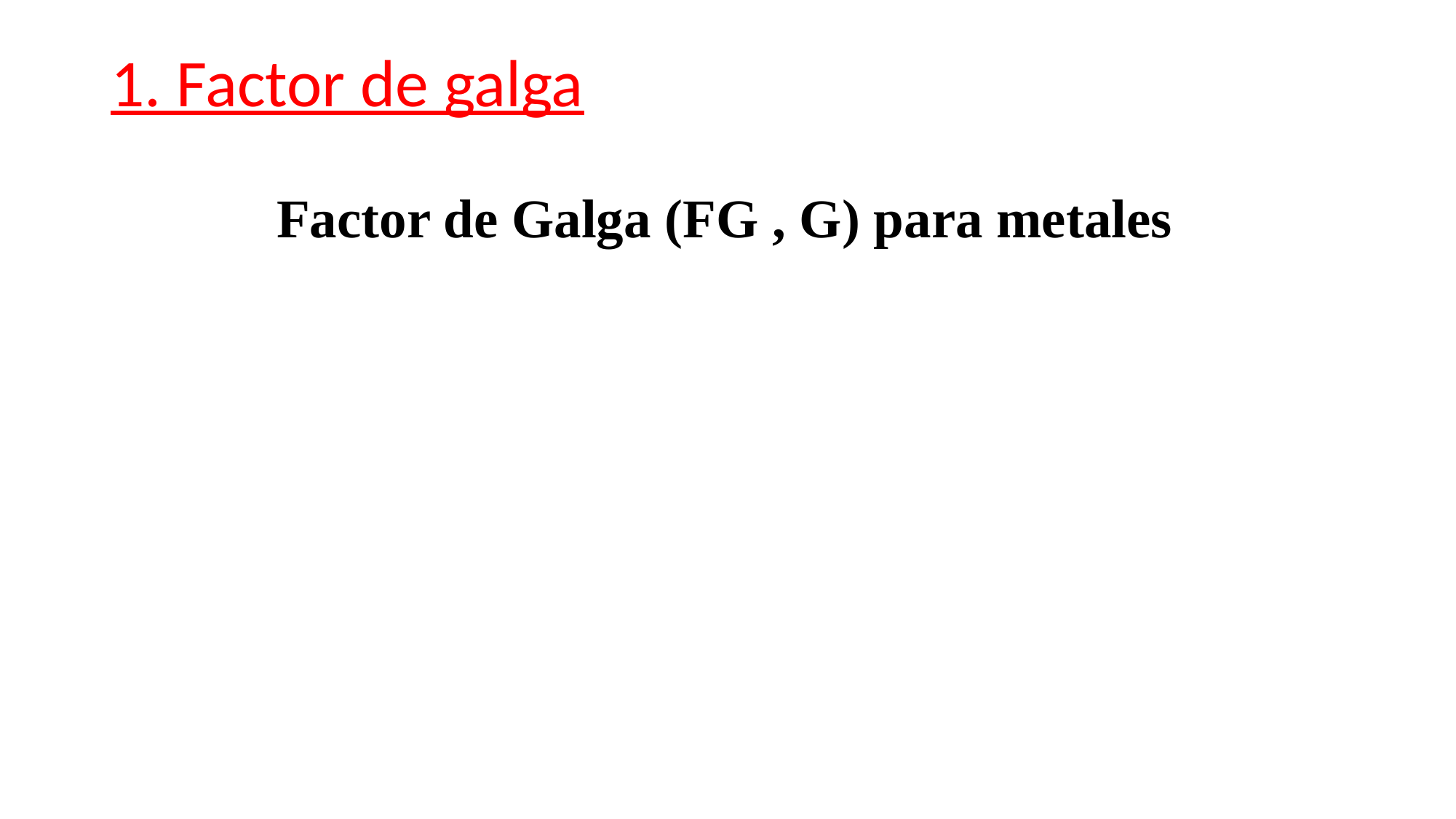

1. Factor de galga
Factor de Galga (FG , G) para metales